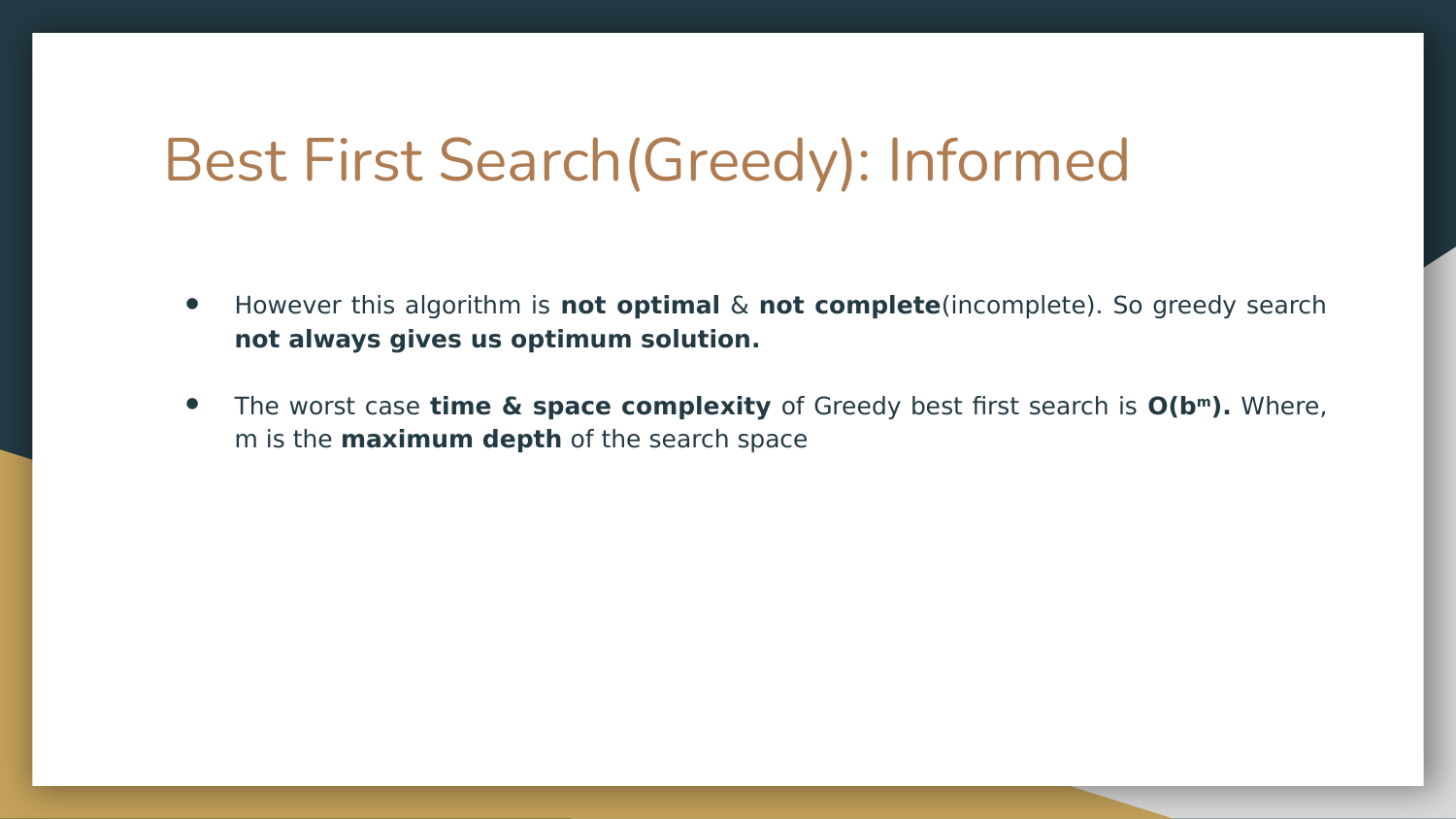

# Best First Search(Greedy): Informed
However this algorithm is not optimal & not complete(incomplete). So greedy search not always gives us optimum solution.

The worst case time & space complexity of Greedy best first search is O(bm). Where, m is the maximum depth of the search space